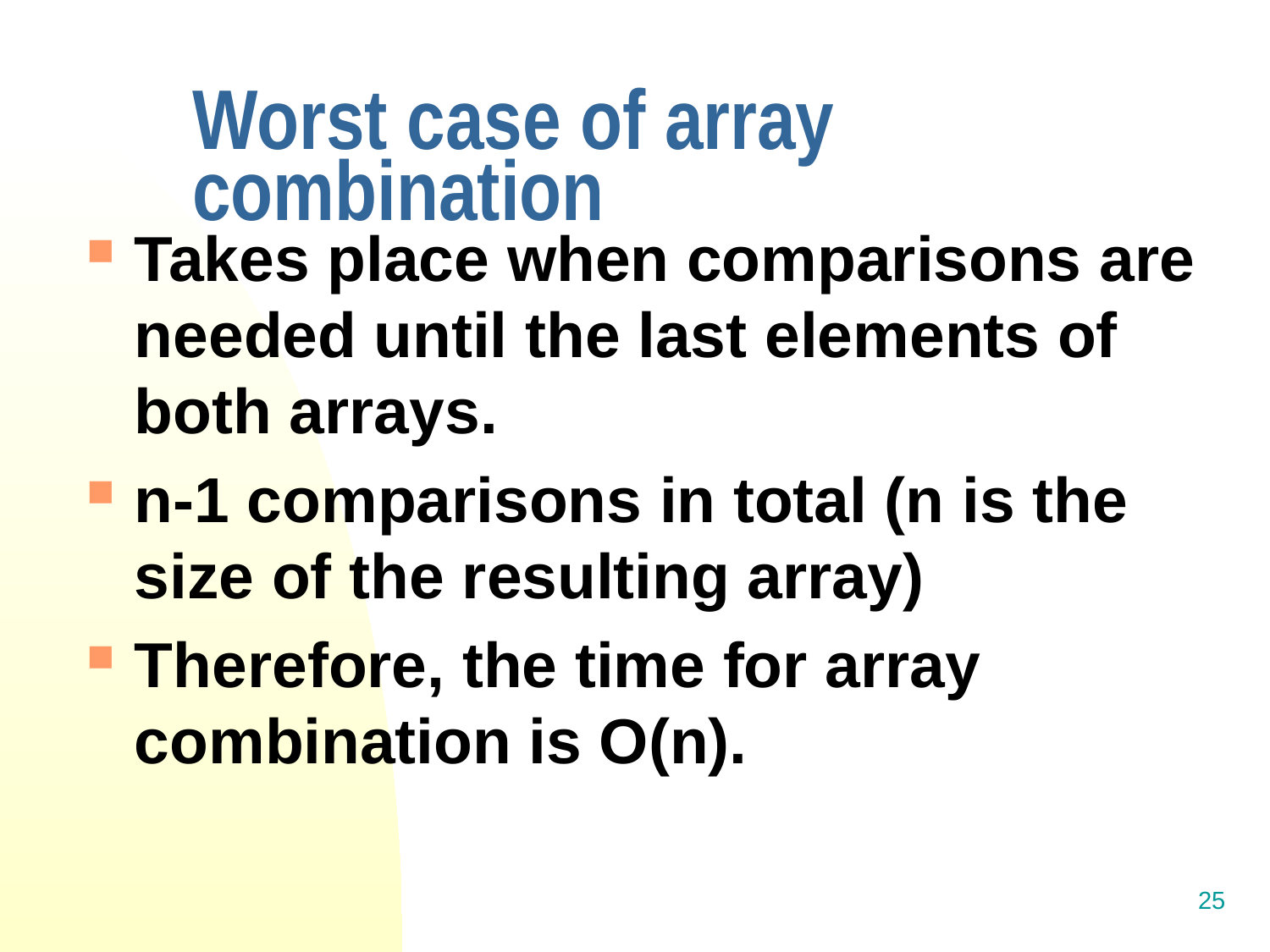

# Worst case of array combination
Takes place when comparisons are needed until the last elements of both arrays.
n-1 comparisons in total (n is the size of the resulting array)
Therefore, the time for array combination is O(n).
25